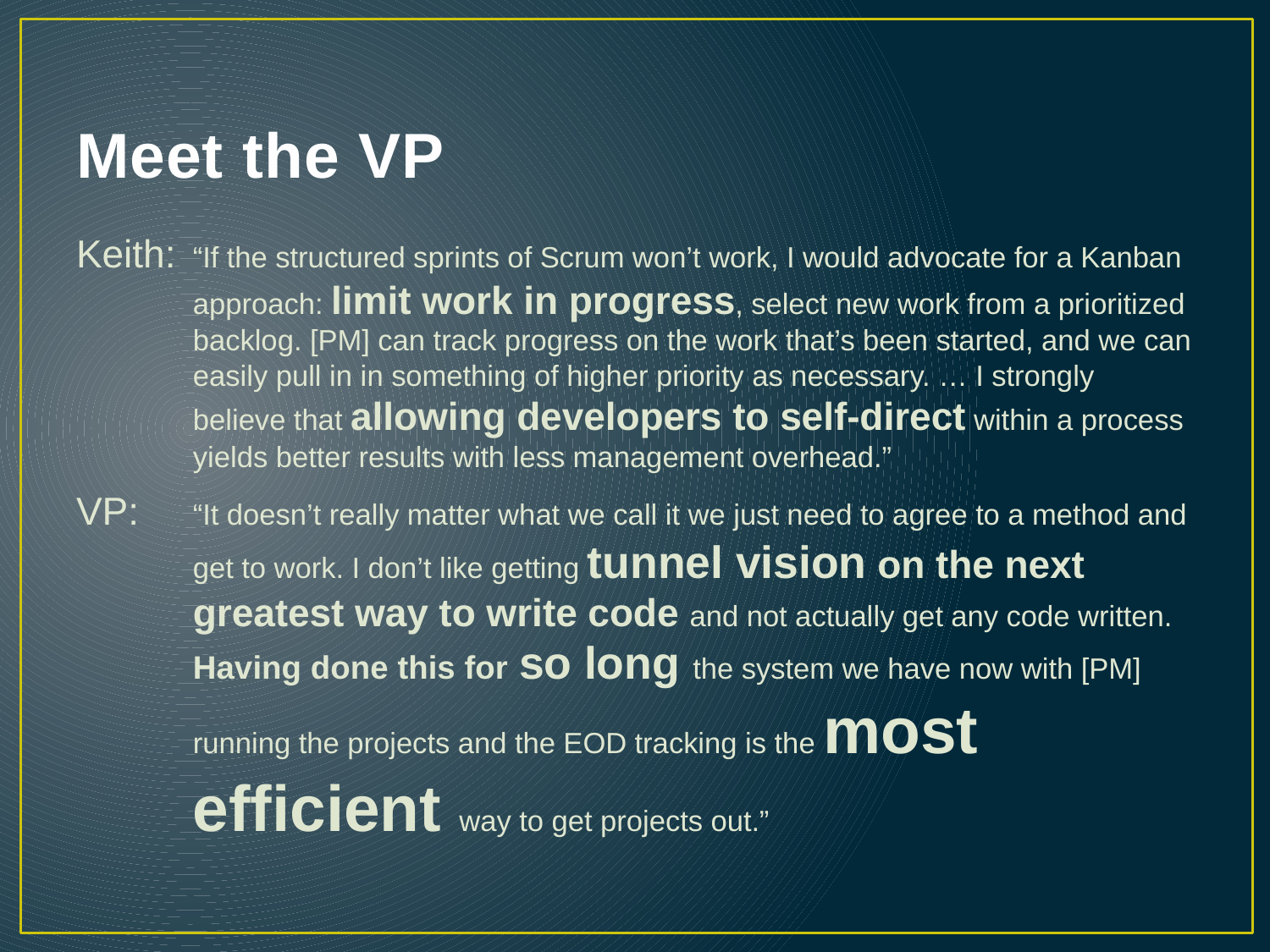

# Meet the VP
Keith:	“If the structured sprints of Scrum won’t work, I would advocate for a Kanban approach: limit work in progress, select new work from a prioritized backlog. [PM] can track progress on the work that’s been started, and we can easily pull in in something of higher priority as necessary. … I strongly believe that allowing developers to self-direct within a process yields better results with less management overhead.”
VP:	“It doesn’t really matter what we call it we just need to agree to a method and get to work. I don’t like getting tunnel vision on the next greatest way to write code and not actually get any code written. Having done this for so long the system we have now with [PM] running the projects and the EOD tracking is the most efficient way to get projects out.”